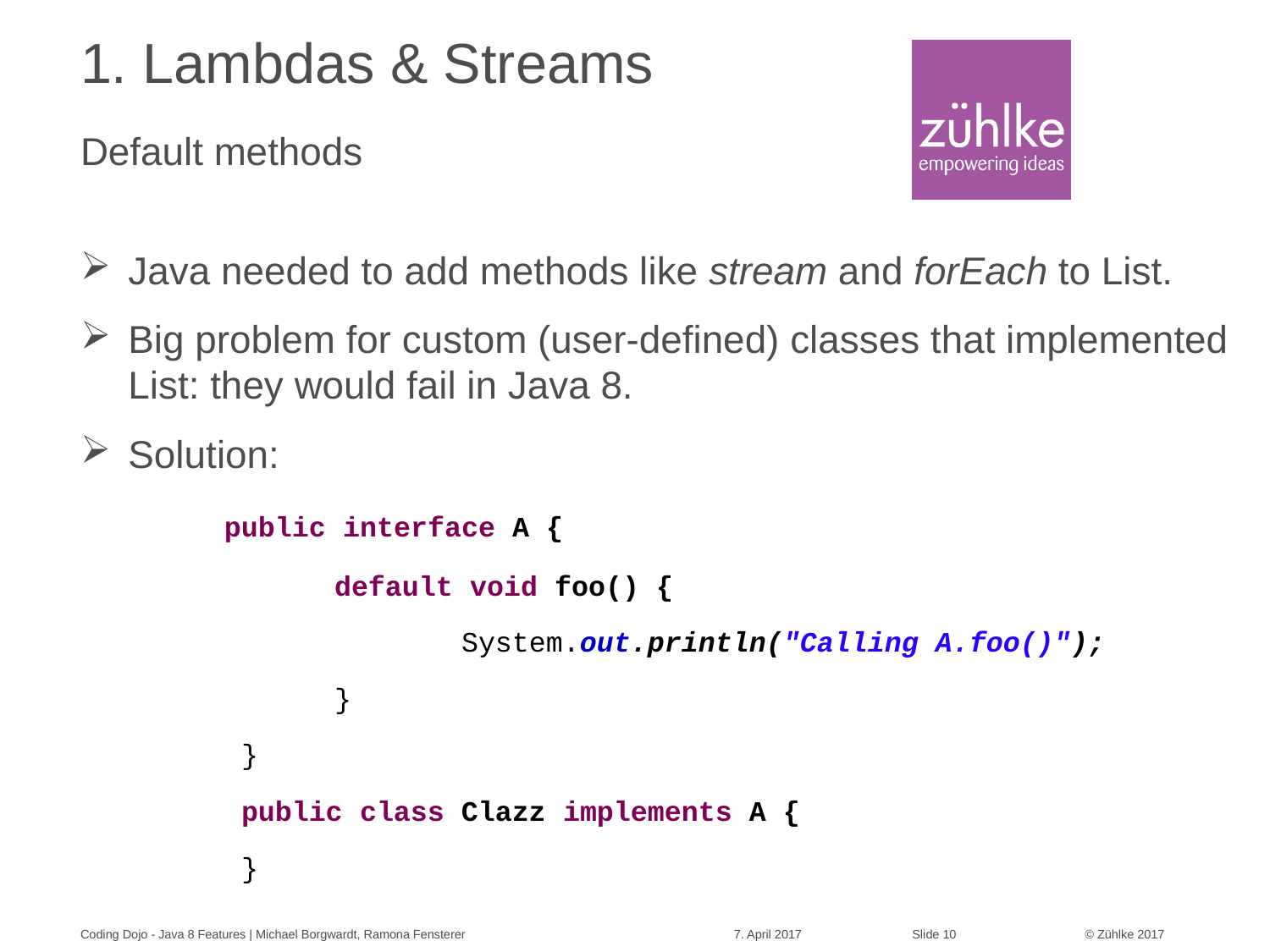

# 1. Lambdas & Streams
Default methods
Java needed to add methods like stream and forEach to List.
Big problem for custom (user-defined) classes that implemented List: they would fail in Java 8.
Solution:
	 public interface A {
		default void foo() {
			System.out.println("Calling A.foo()");
		}
	  }
	  public class Clazz implements A {
	  }